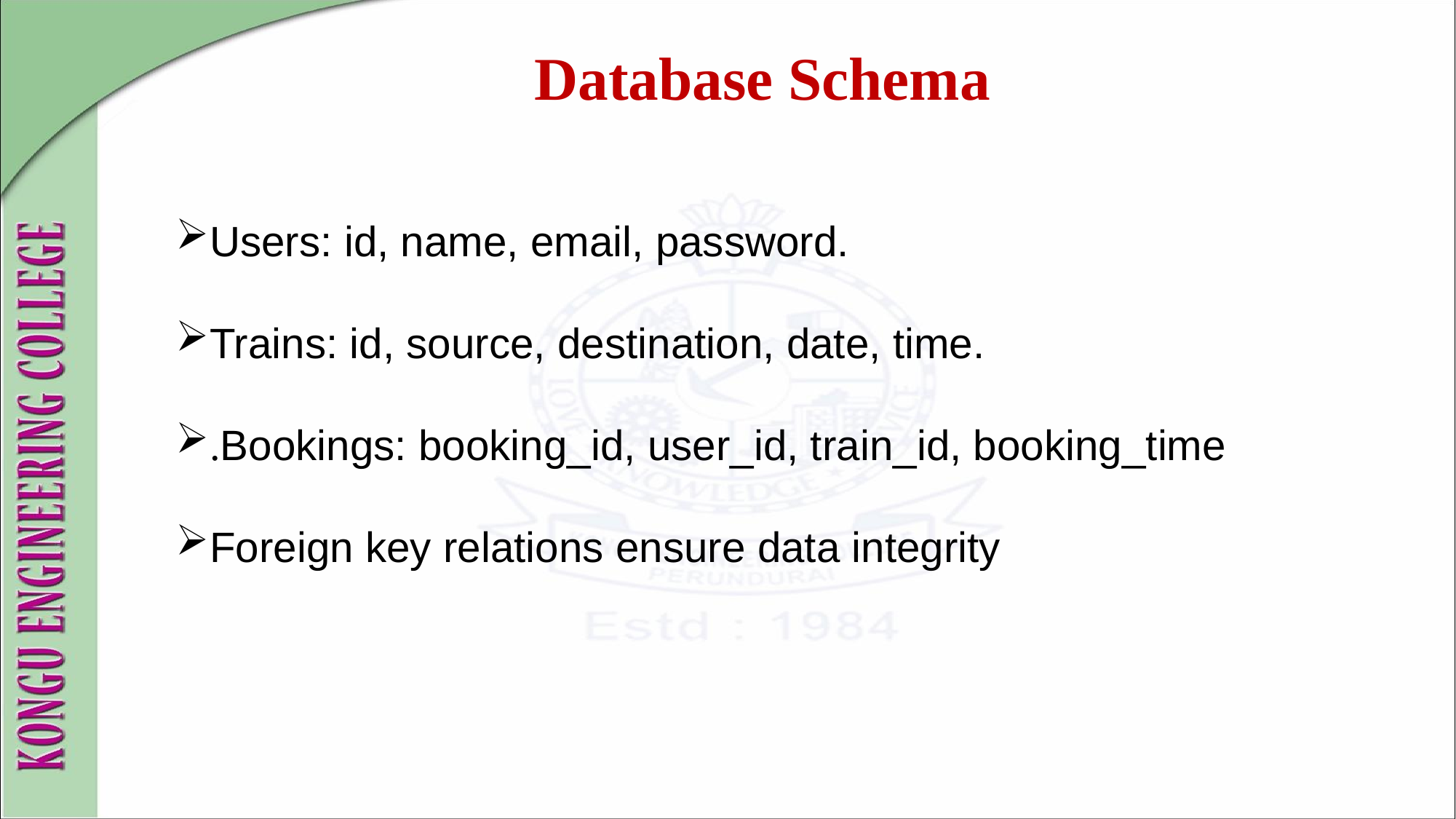

Database Schema
Users: id, name, email, password.
Trains: id, source, destination, date, time.
.Bookings: booking_id, user_id, train_id, booking_time
Foreign key relations ensure data integrity